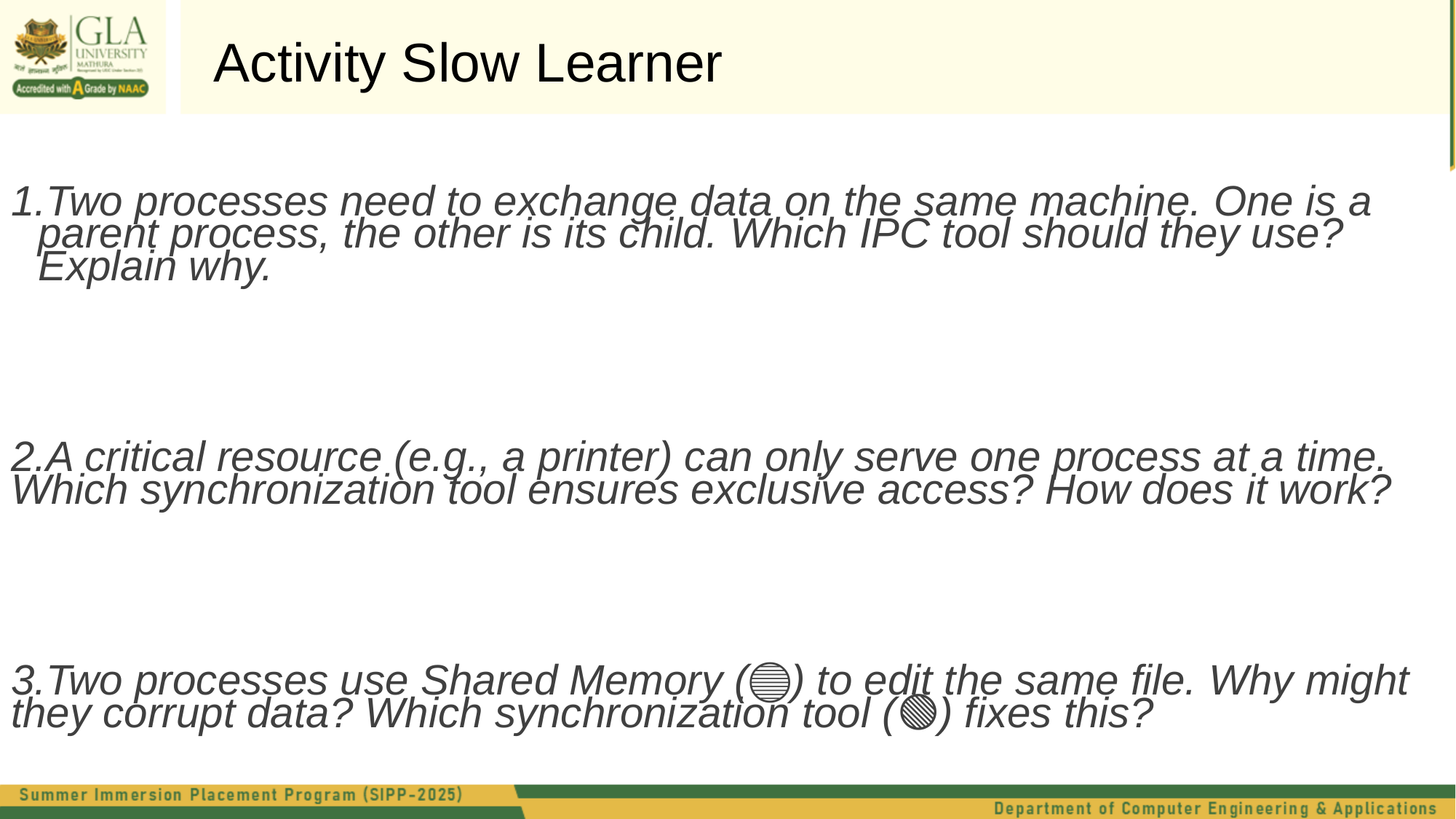

Activity Slow Learner

Two processes need to exchange data on the same machine. One is a parent process, the other is its child. Which IPC tool should they use? Explain why.

2.A critical resource (e.g., a printer) can only serve one process at a time. Which synchronization tool ensures exclusive access? How does it work?

3.Two processes use Shared Memory (🔵) to edit the same file. Why might they corrupt data? Which synchronization tool (🟢) fixes this?